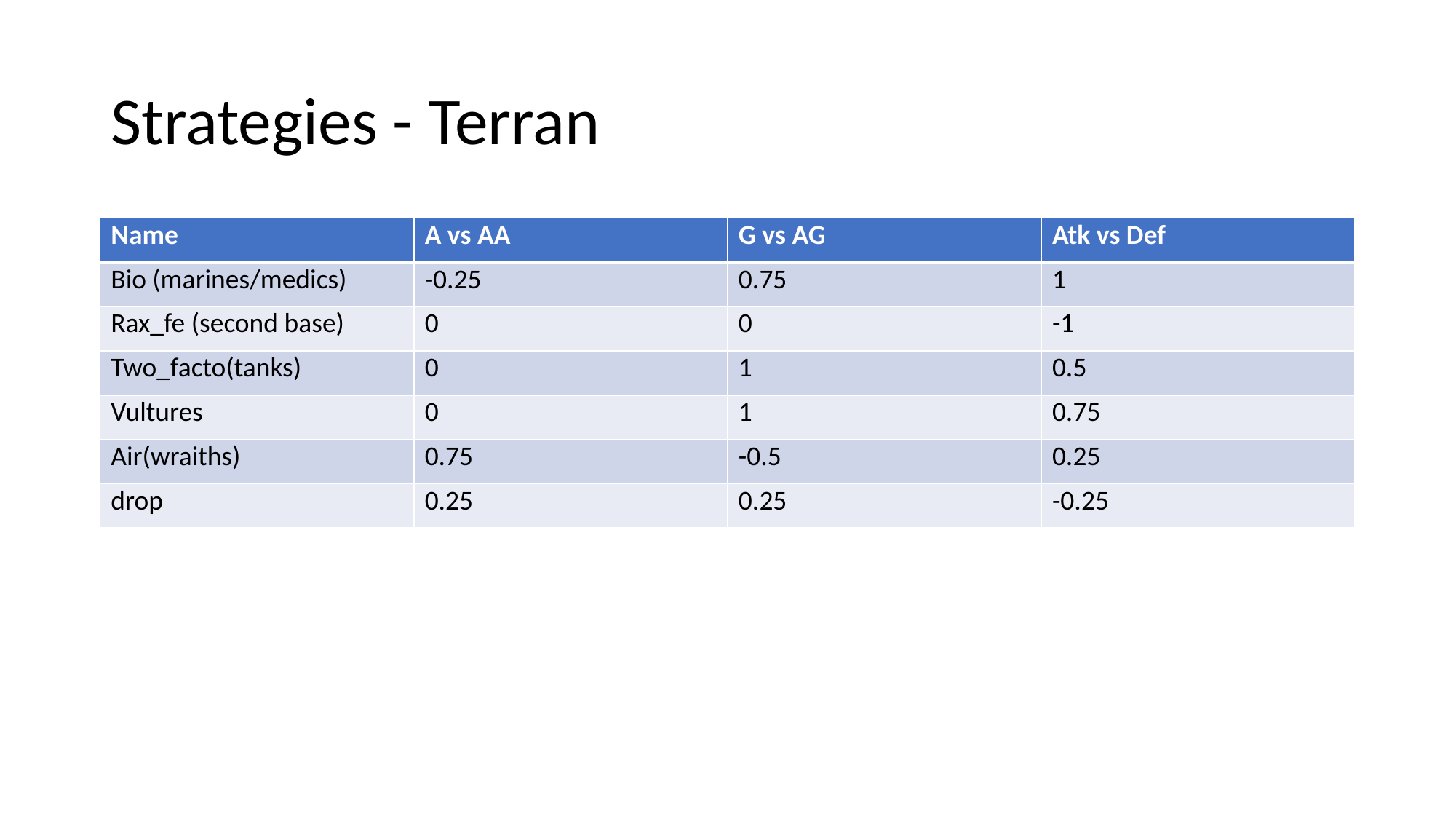

# Strategies - Terran
| Name | A vs AA | G vs AG | Atk vs Def |
| --- | --- | --- | --- |
| Bio (marines/medics) | -0.25 | 0.75 | 1 |
| Rax\_fe (second base) | 0 | 0 | -1 |
| Two\_facto(tanks) | 0 | 1 | 0.5 |
| Vultures | 0 | 1 | 0.75 |
| Air(wraiths) | 0.75 | -0.5 | 0.25 |
| drop | 0.25 | 0.25 | -0.25 |